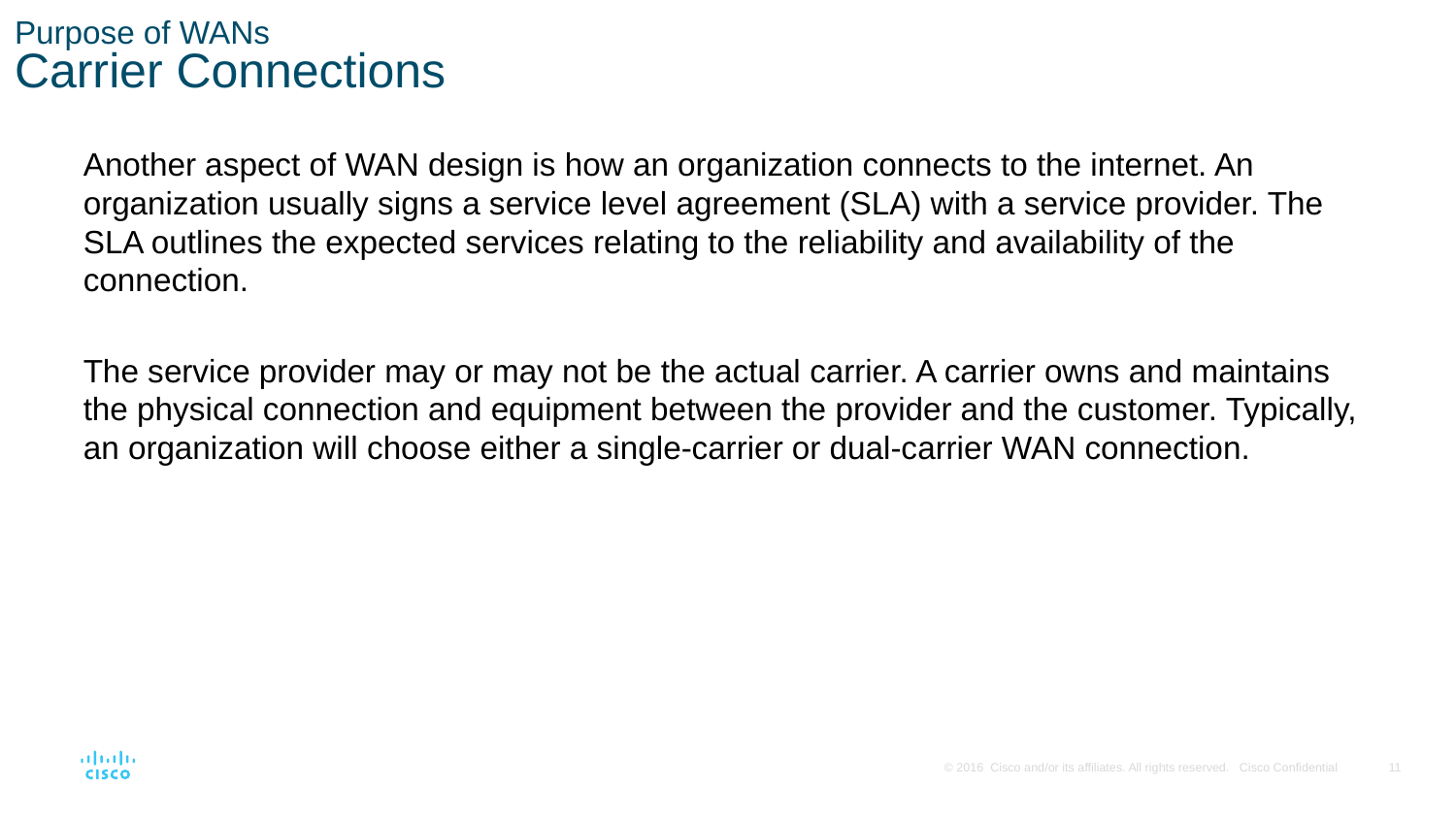

# Purpose of WANs Carrier Connections
Another aspect of WAN design is how an organization connects to the internet. An organization usually signs a service level agreement (SLA) with a service provider. The SLA outlines the expected services relating to the reliability and availability of the connection.

The service provider may or may not be the actual carrier. A carrier owns and maintains the physical connection and equipment between the provider and the customer. Typically, an organization will choose either a single-carrier or dual-carrier WAN connection.